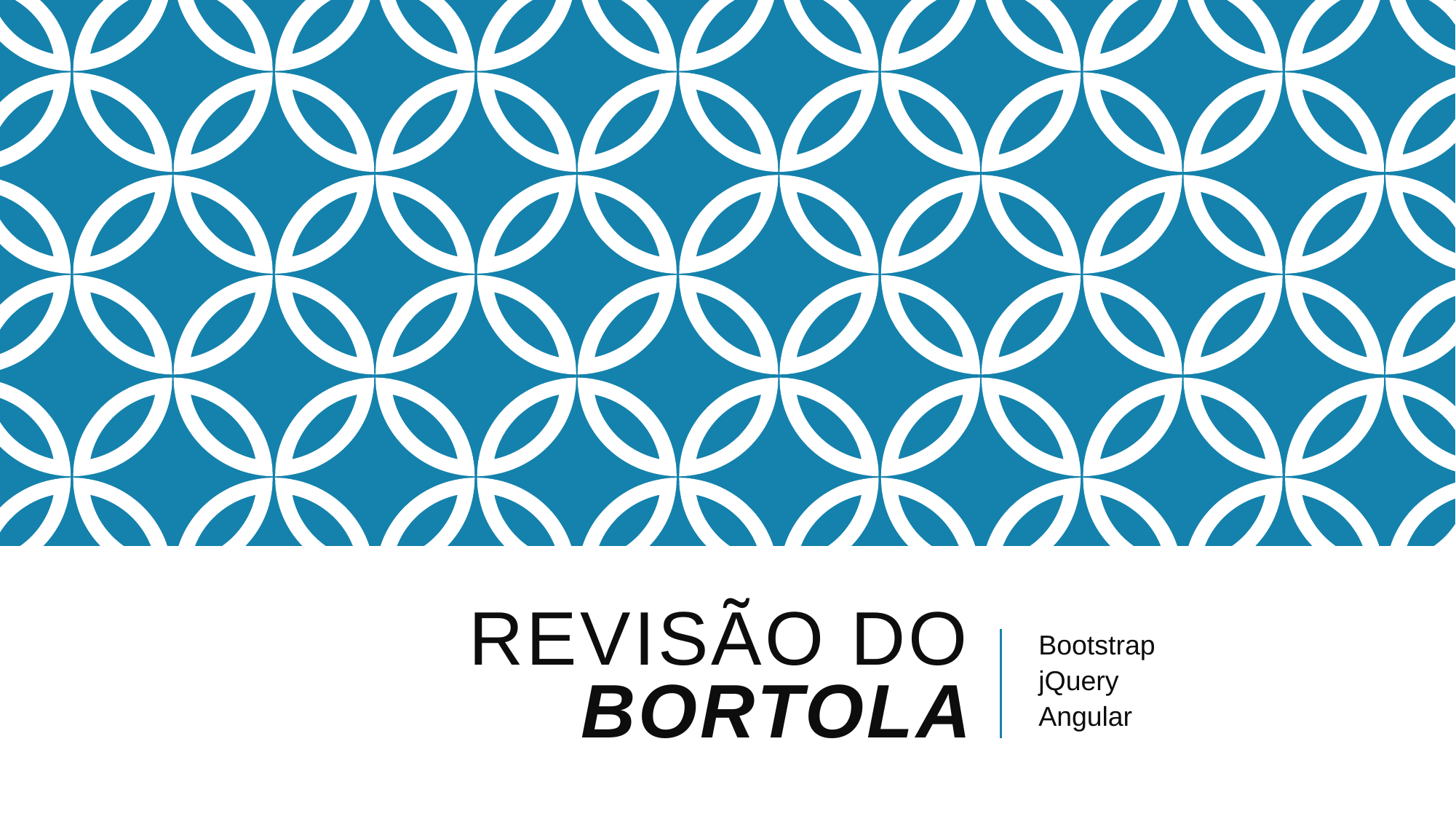

# Revisão do bortola
Bootstrap
jQuery
Angular